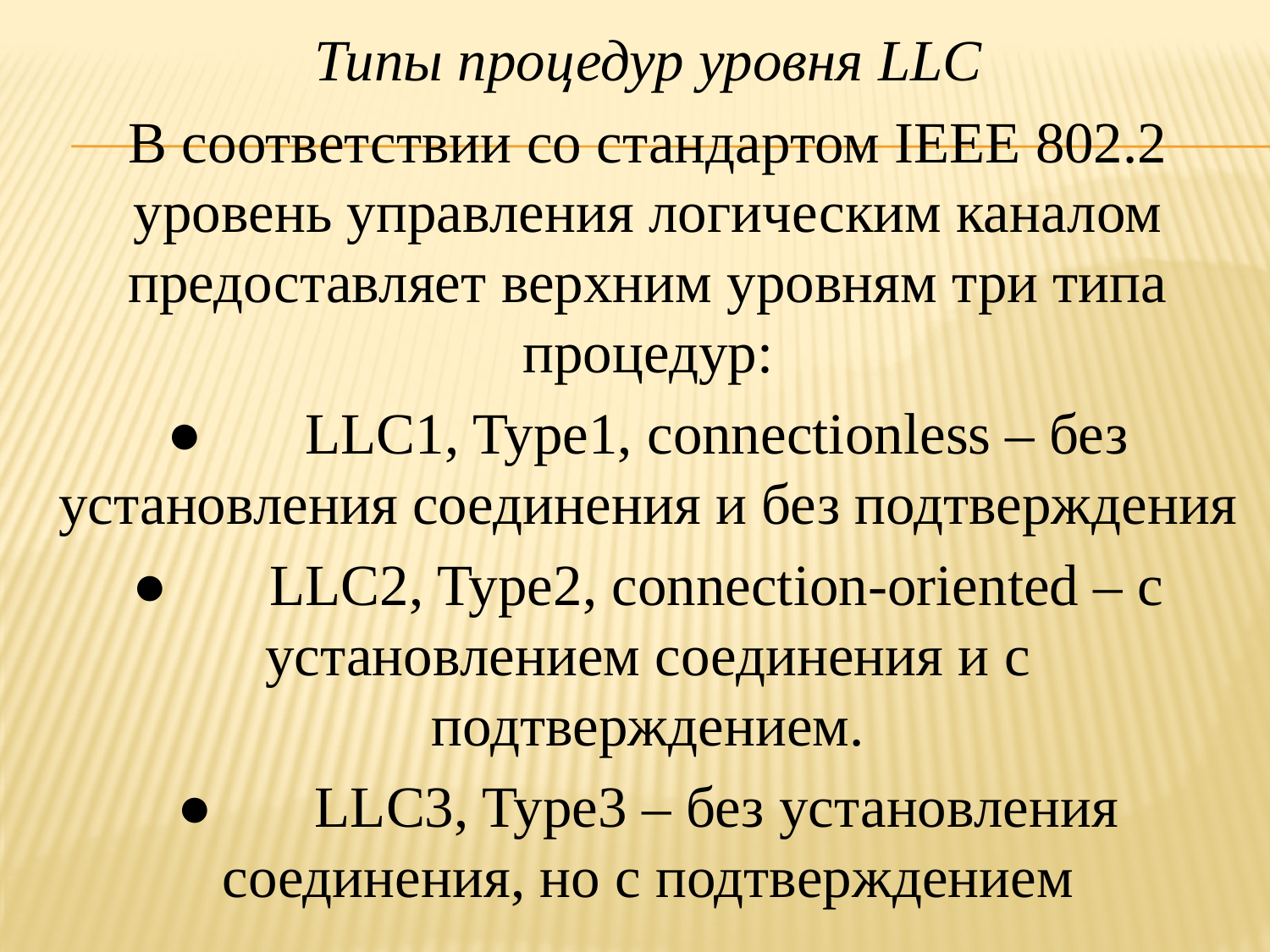

Типы процедур уровня LLC
В соответствии со стандартом IEEE 802.2 уровень управления логическим каналом предоставляет верхним уровням три типа процедур:
●       LLC1, Type1, connectionless – без установления соединения и без подтверждения
●       LLC2, Type2, connection-oriented – c установлением соединения и с подтверждением.
●       LLC3, Type3 – без установления соединения, но с подтверждением